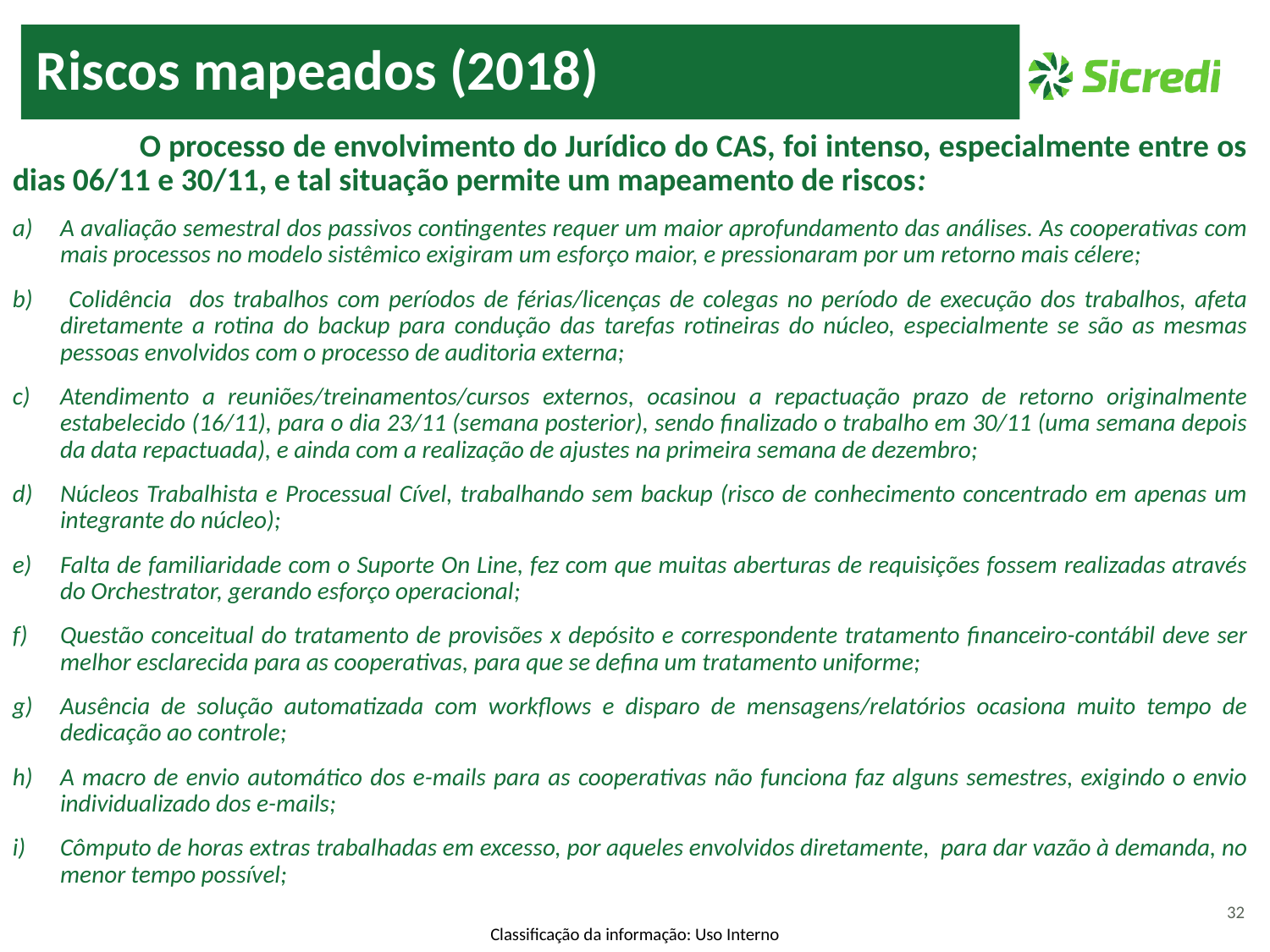

Riscos mapeados (2018)
	O processo de envolvimento do Jurídico do CAS, foi intenso, especialmente entre os dias 06/11 e 30/11, e tal situação permite um mapeamento de riscos:
A avaliação semestral dos passivos contingentes requer um maior aprofundamento das análises. As cooperativas com mais processos no modelo sistêmico exigiram um esforço maior, e pressionaram por um retorno mais célere;
 Colidência  dos trabalhos com períodos de férias/licenças de colegas no período de execução dos trabalhos, afeta diretamente a rotina do backup para condução das tarefas rotineiras do núcleo, especialmente se são as mesmas pessoas envolvidos com o processo de auditoria externa;
Atendimento a reuniões/treinamentos/cursos externos, ocasinou a repactuação prazo de retorno originalmente estabelecido (16/11), para o dia 23/11 (semana posterior), sendo finalizado o trabalho em 30/11 (uma semana depois da data repactuada), e ainda com a realização de ajustes na primeira semana de dezembro;
Núcleos Trabalhista e Processual Cível, trabalhando sem backup (risco de conhecimento concentrado em apenas um integrante do núcleo);
Falta de familiaridade com o Suporte On Line, fez com que muitas aberturas de requisições fossem realizadas através do Orchestrator, gerando esforço operacional;
Questão conceitual do tratamento de provisões x depósito e correspondente tratamento financeiro-contábil deve ser melhor esclarecida para as cooperativas, para que se defina um tratamento uniforme;
Ausência de solução automatizada com workflows e disparo de mensagens/relatórios ocasiona muito tempo de dedicação ao controle;
A macro de envio automático dos e-mails para as cooperativas não funciona faz alguns semestres, exigindo o envio individualizado dos e-mails;
Cômputo de horas extras trabalhadas em excesso, por aqueles envolvidos diretamente,  para dar vazão à demanda, no menor tempo possível;

32